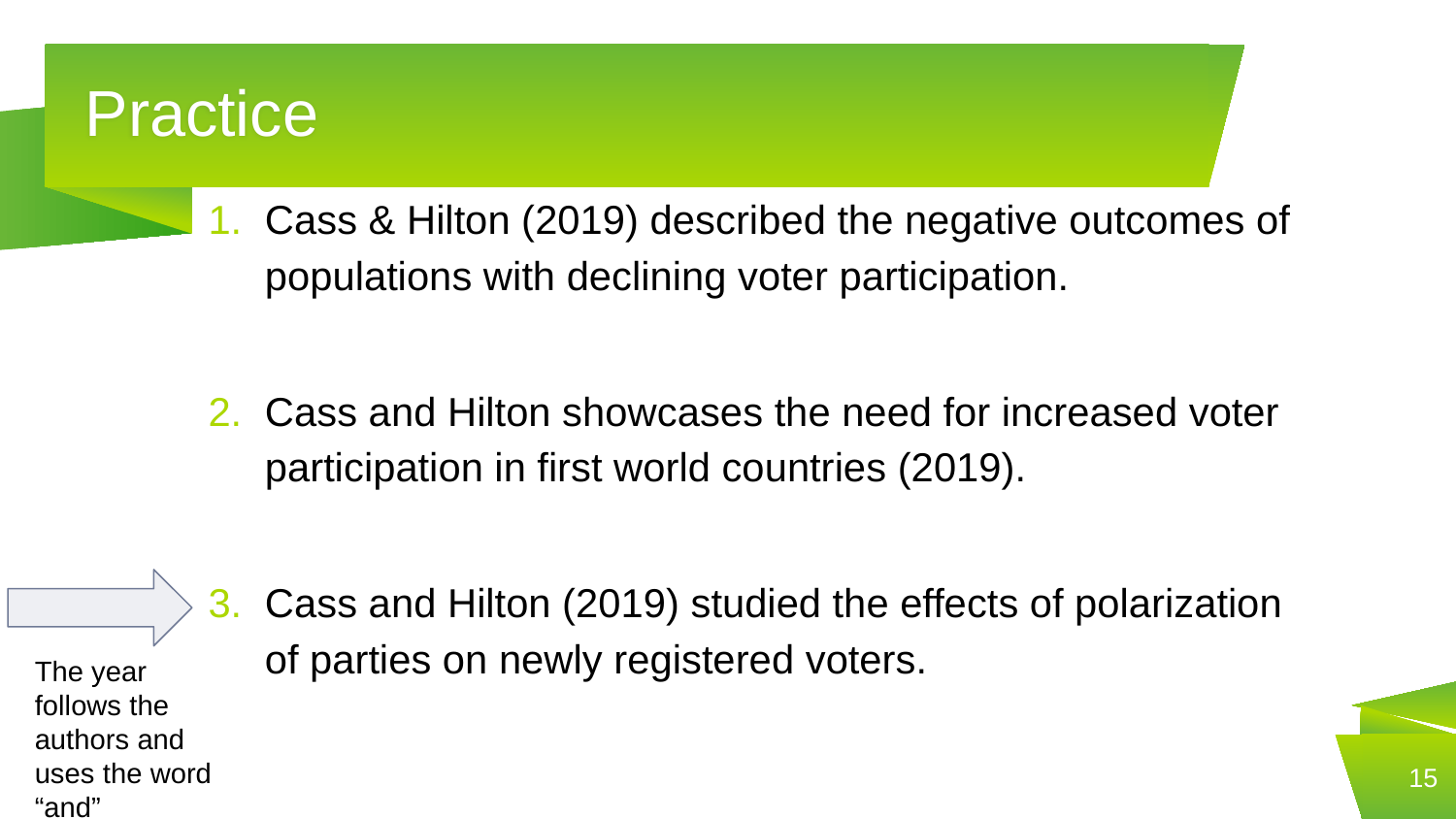

# Practice
Cass & Hilton (2019) described the negative outcomes of populations with declining voter participation.

Cass and Hilton showcases the need for increased voter participation in first world countries (2019).

Cass and Hilton (2019) studied the effects of polarization of parties on newly registered voters.

The year follows the authors and uses the word “and”
15